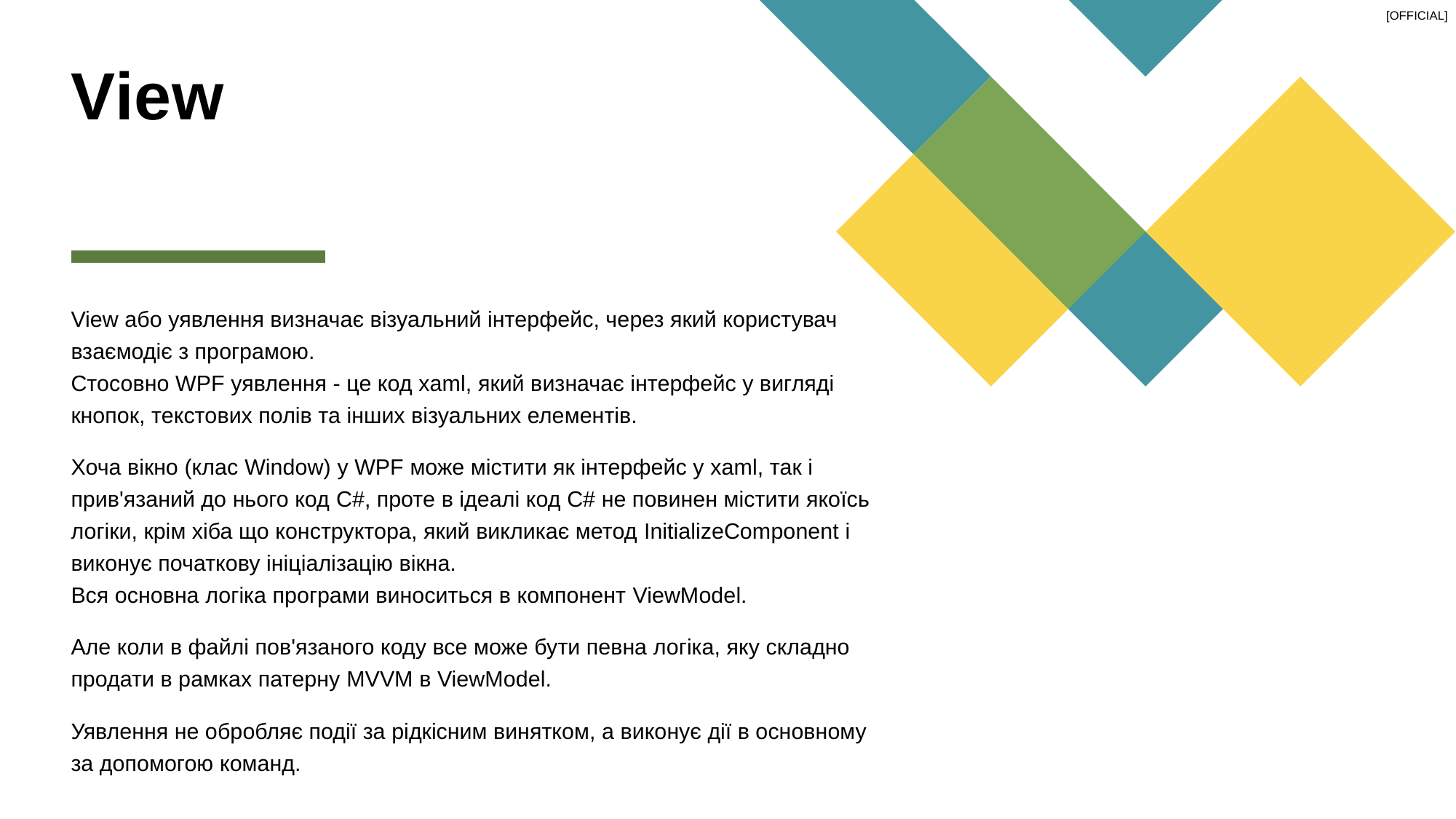

# View
View або уявлення визначає візуальний інтерфейс, через який користувач взаємодіє з програмою.
Стосовно WPF уявлення - це код xaml, який визначає інтерфейс у вигляді кнопок, текстових полів та інших візуальних елементів.
Хоча вікно (клас Window) у WPF може містити як інтерфейс у xaml, так і прив'язаний до нього код C#, проте в ідеалі код C# не повинен містити якоїсь логіки, крім хіба що конструктора, який викликає метод InitializeComponent і виконує початкову ініціалізацію вікна.
Вся основна логіка програми виноситься в компонент ViewModel.
Але коли в файлі пов'язаного коду все може бути певна логіка, яку складно продати в рамках патерну MVVM в ViewModel.
Уявлення не обробляє події за рідкісним винятком, а виконує дії в основному за допомогою команд.